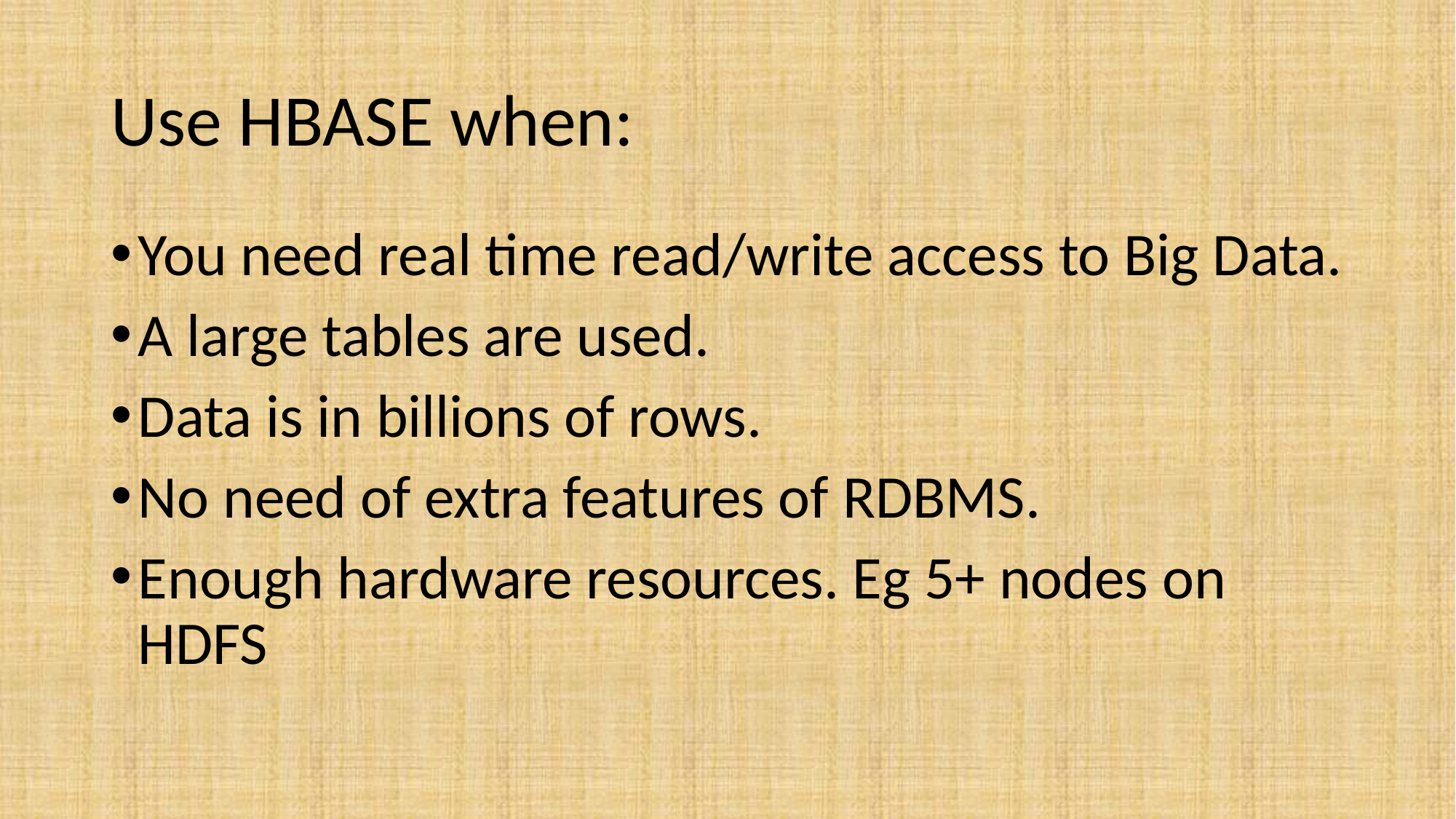

# Use HBASE when:
You need real time read/write access to Big Data.
A large tables are used.
Data is in billions of rows.
No need of extra features of RDBMS.
Enough hardware resources. Eg 5+ nodes on HDFS